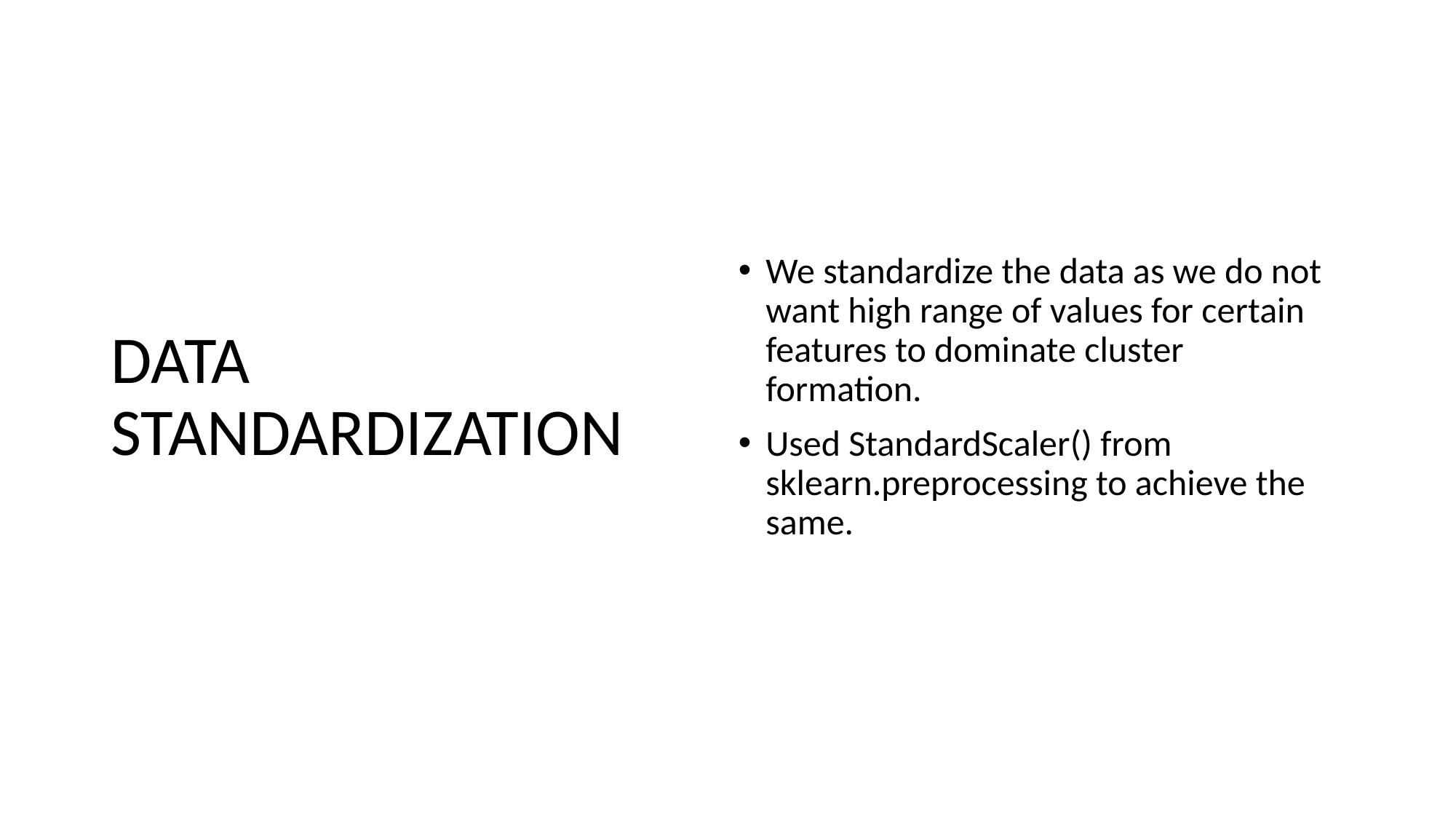

# DATA STANDARDIZATION
We standardize the data as we do not want high range of values for certain features to dominate cluster formation.
Used StandardScaler() from sklearn.preprocessing to achieve the same.